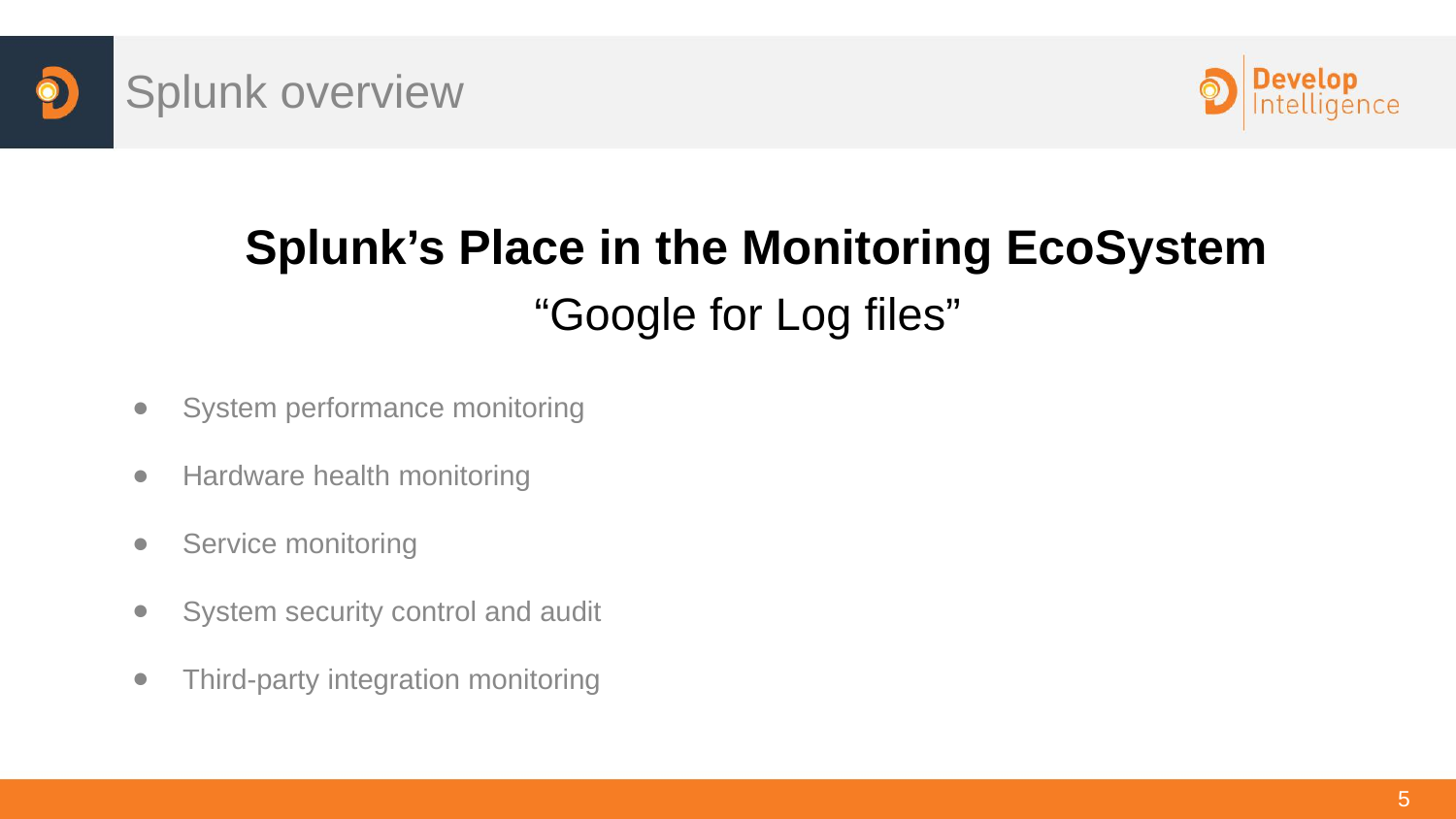

# Splunk overview
 Splunk’s Place in the Monitoring EcoSystem
“Google for Log files”
System performance monitoring
Hardware health monitoring
Service monitoring
System security control and audit
Third-party integration monitoring

5